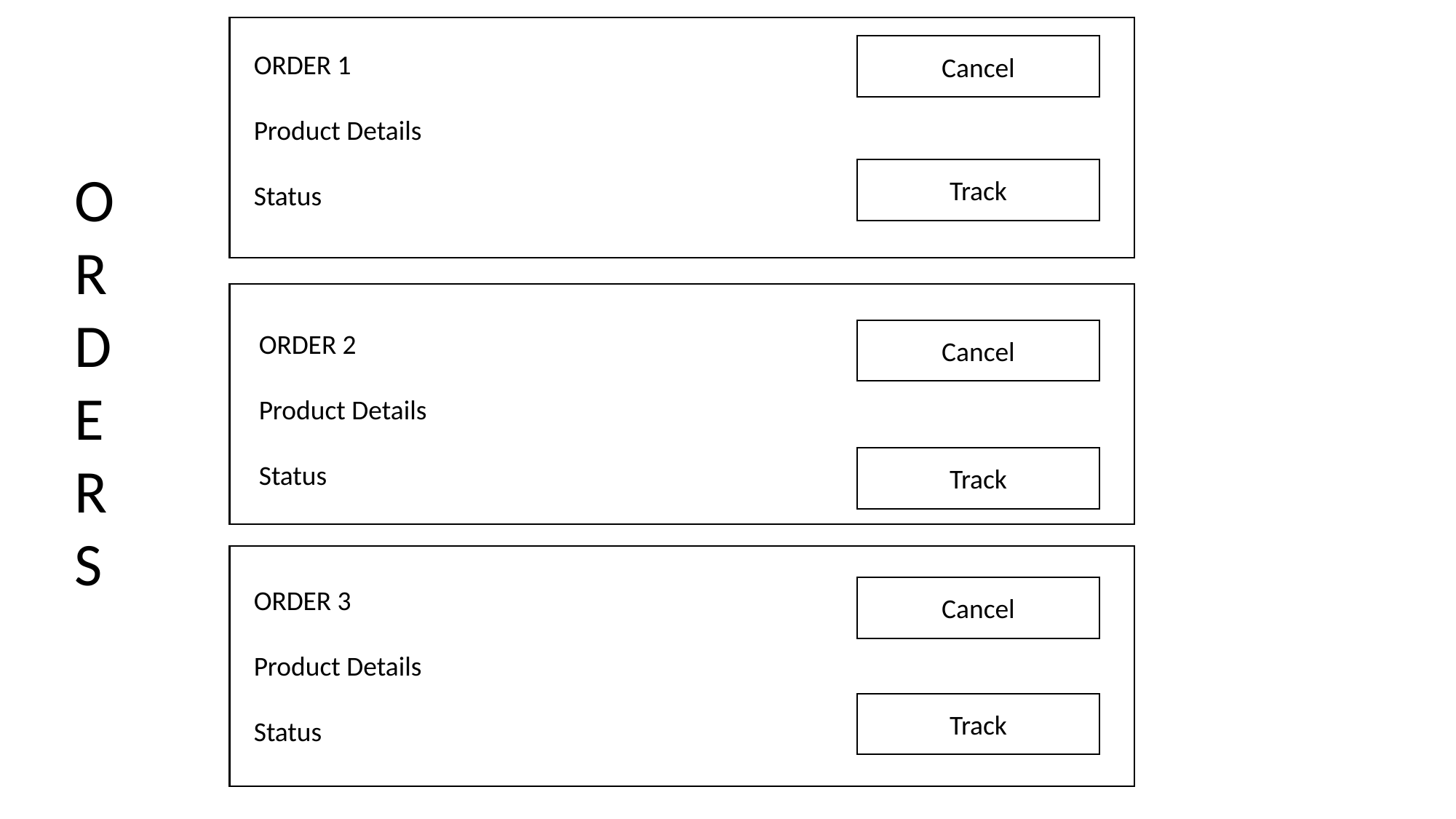

Cancel
ORDER 1

Product Details

Status
O
R
D
E
R
S
Track

Cancel
ORDER 2

Product Details

Status
Track

Cancel
ORDER 3

Product Details

Status
Track